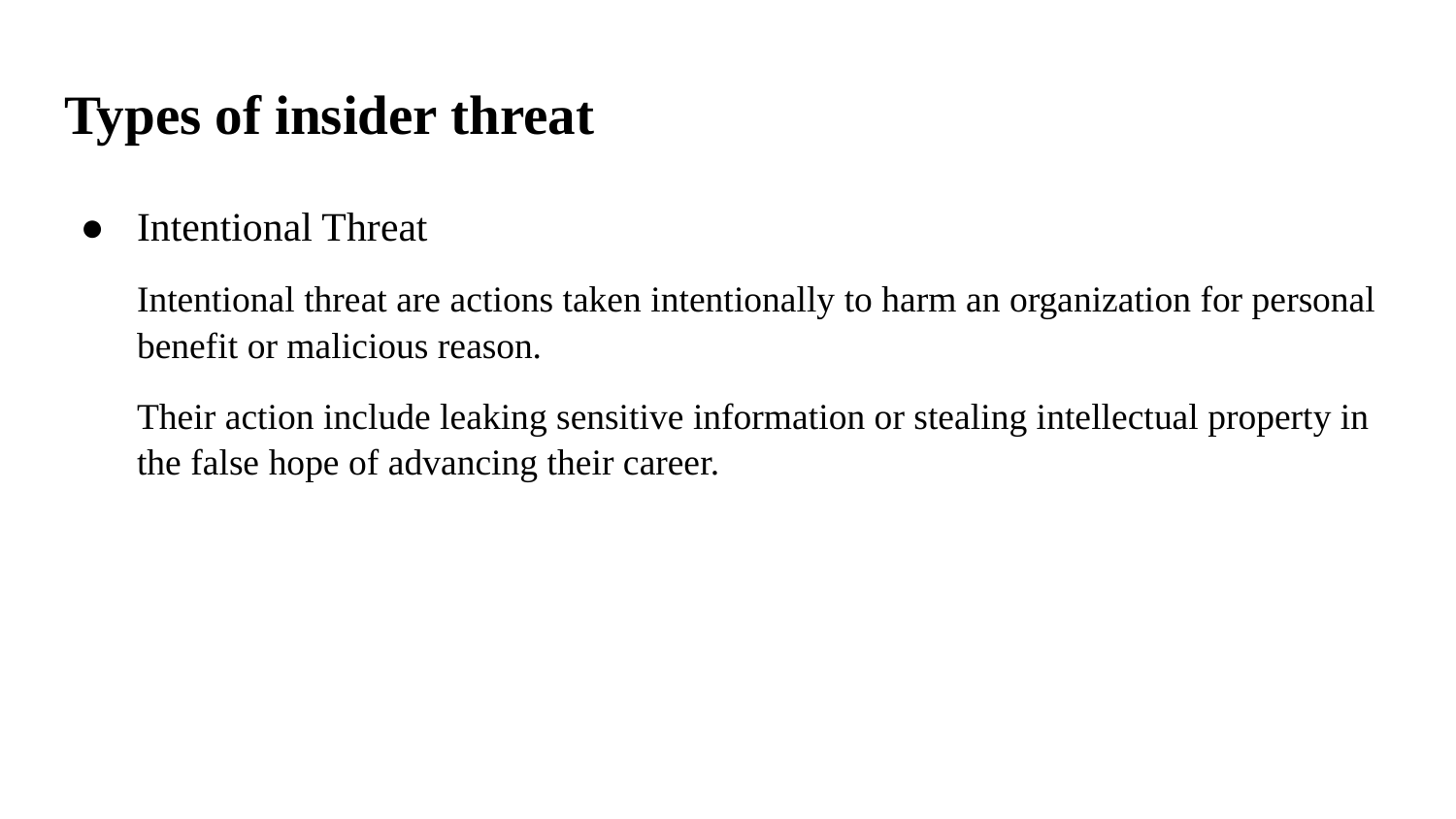

# Types of insider threat
Intentional Threat
Intentional threat are actions taken intentionally to harm an organization for personal benefit or malicious reason.
Their action include leaking sensitive information or stealing intellectual property in the false hope of advancing their career.